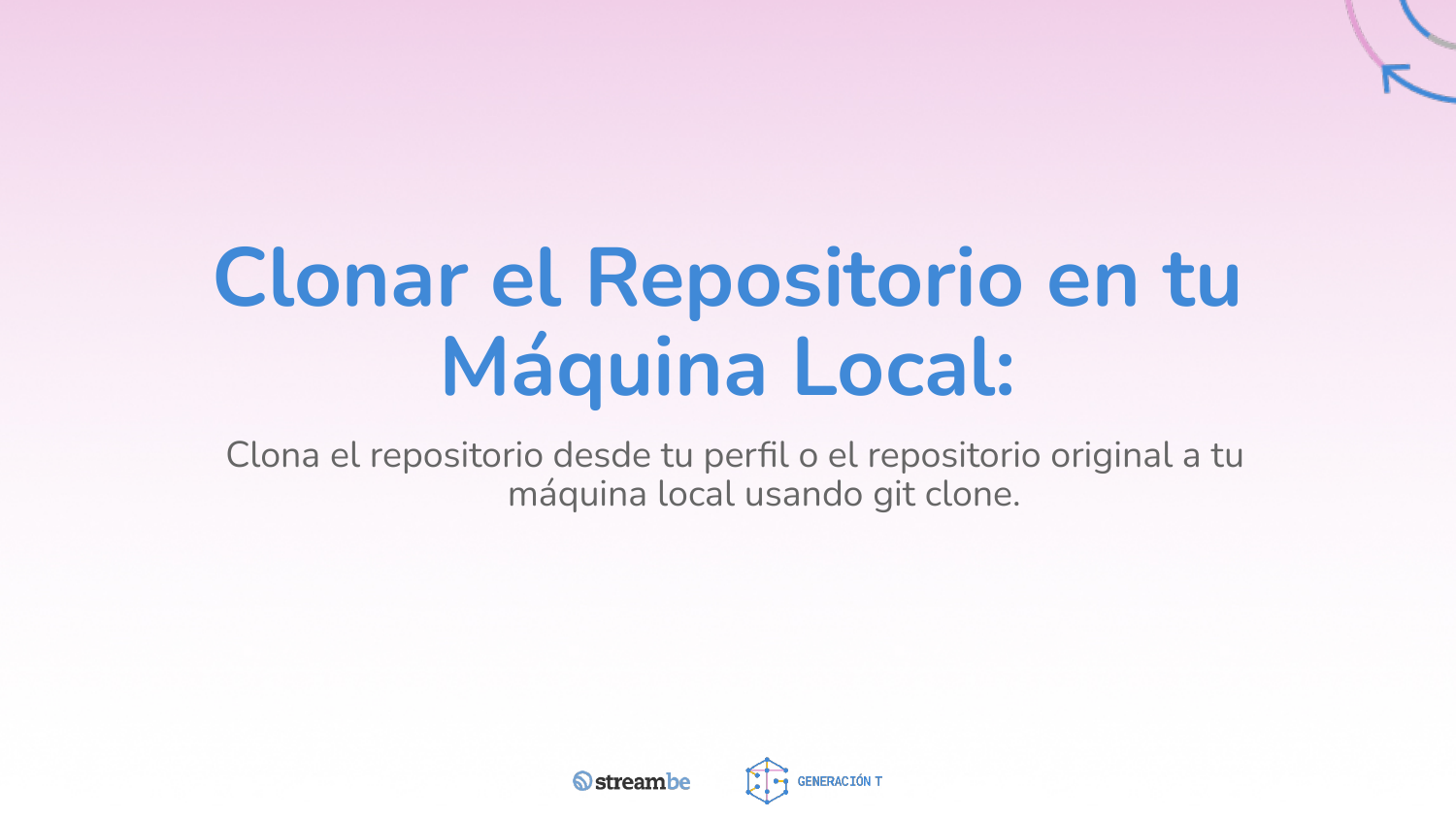

# Clonar el Repositorio en tu Máquina Local:
Clona el repositorio desde tu perfil o el repositorio original a tu máquina local usando git clone.